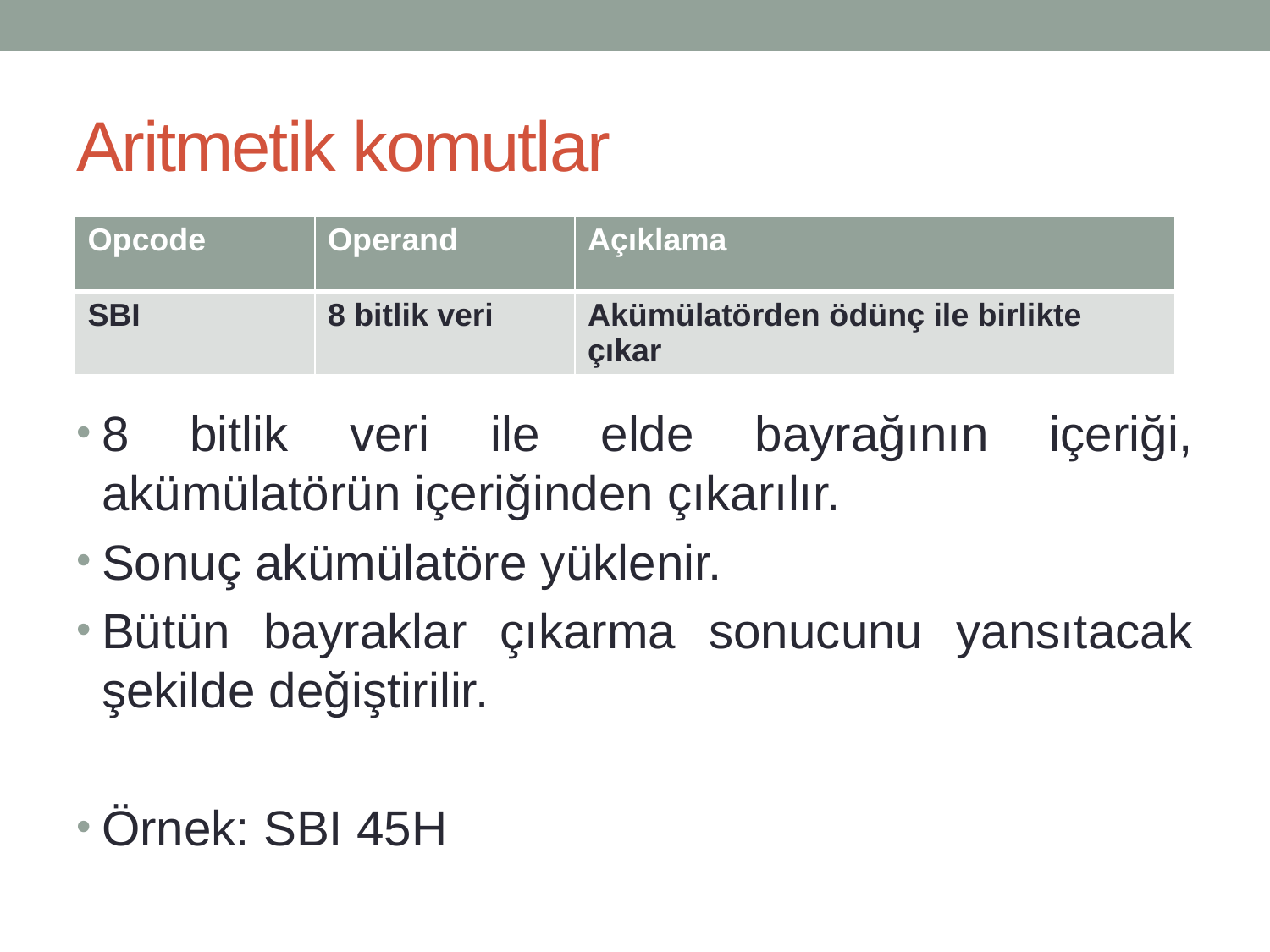

# Aritmetik komutlar
| Opcode | Operand | Açıklama |
| --- | --- | --- |
| SBI | 8 bitlik veri | Akümülatörden ödünç ile birlikte çıkar |
8 bitlik veri ile elde bayrağının içeriği, akümülatörün içeriğinden çıkarılır.
Sonuç akümülatöre yüklenir.
Bütün bayraklar çıkarma sonucunu yansıtacak şekilde değiştirilir.

Örnek: SBI 45H